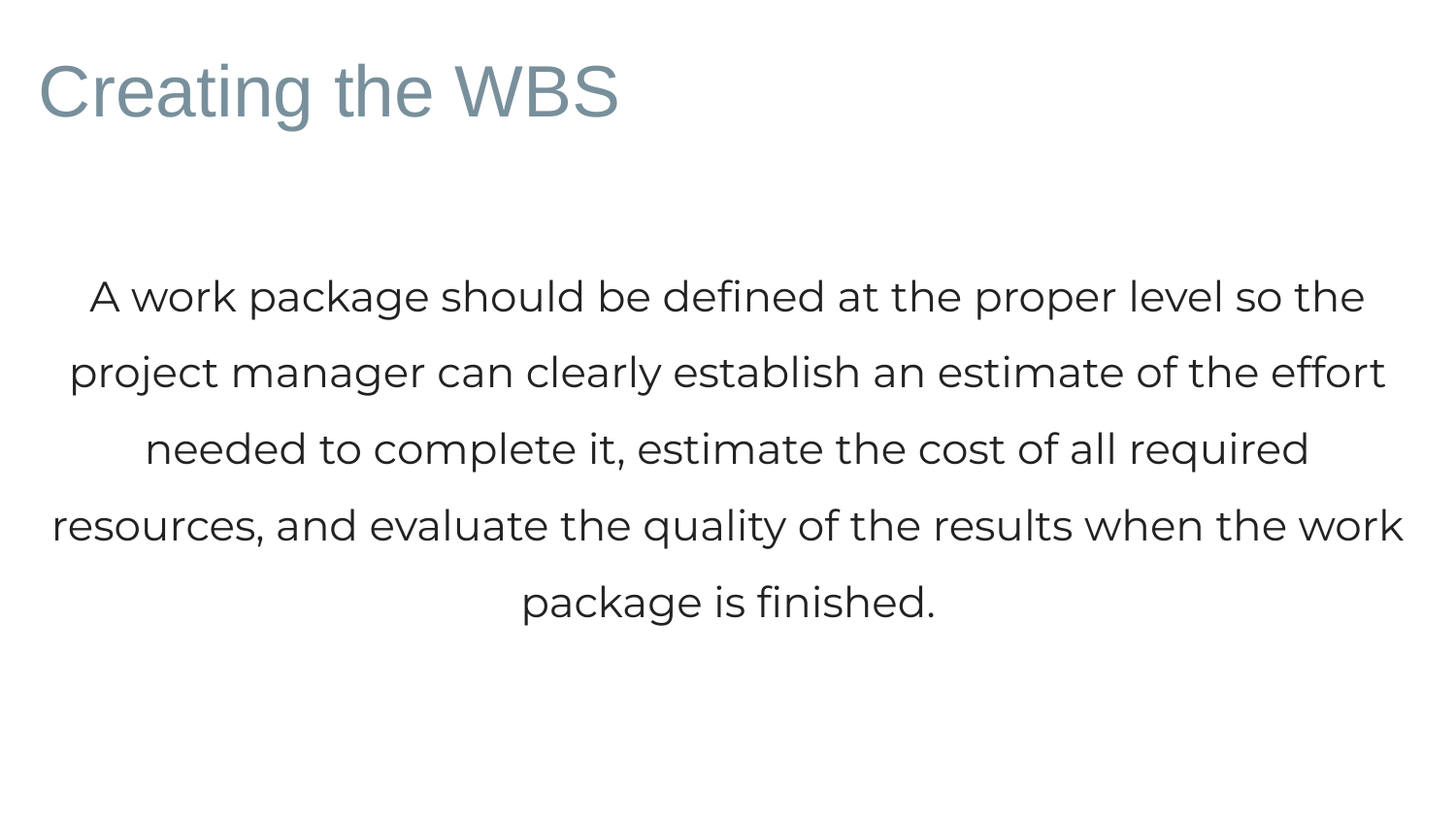

# Creating the WBS
A work package should be defined at the proper level so the project manager can clearly establish an estimate of the effort needed to complete it, estimate the cost of all required resources, and evaluate the quality of the results when the work package is finished.